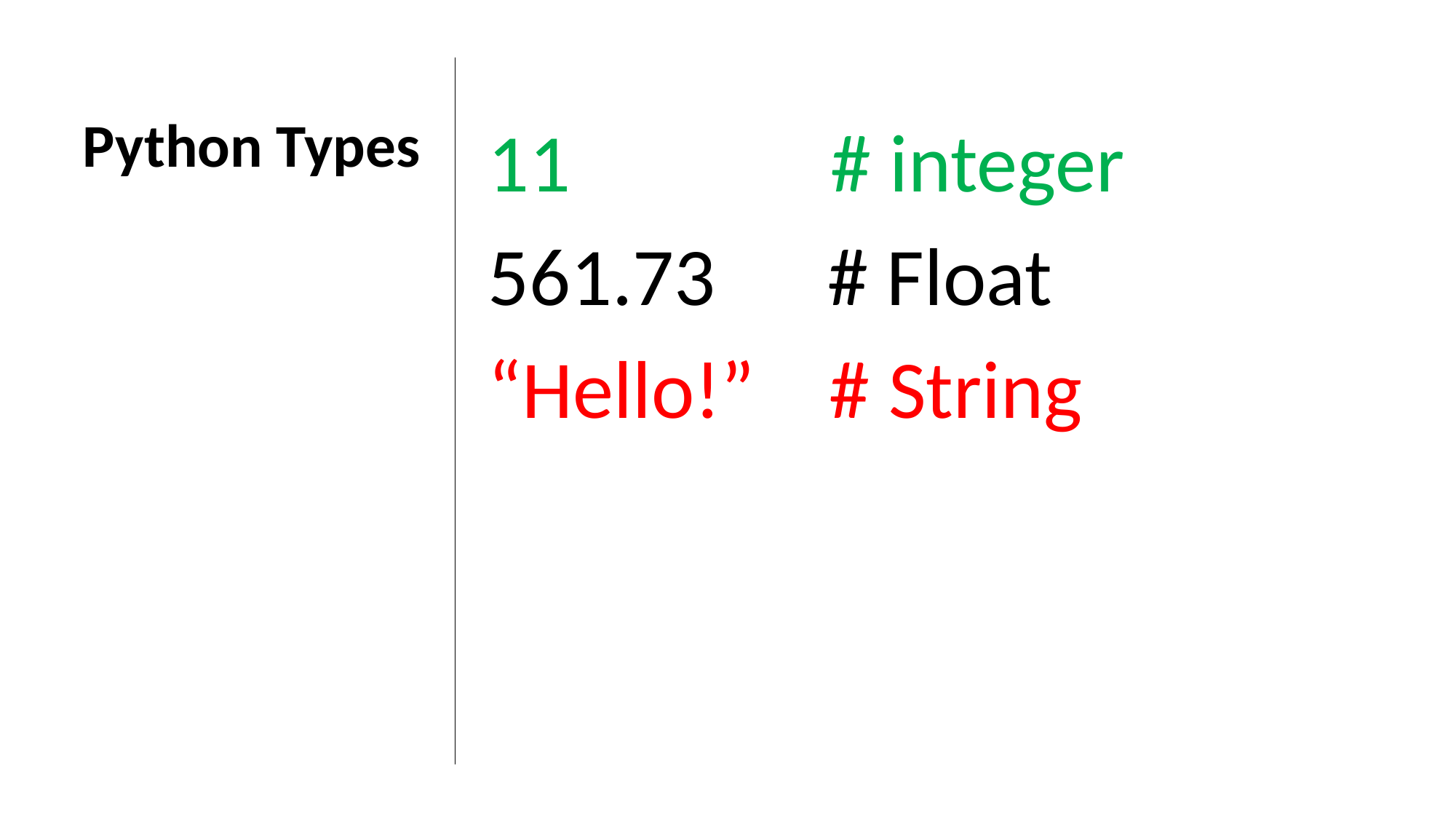

Python Types
11              # integer
561.73      # Float
“Hello!”    # String